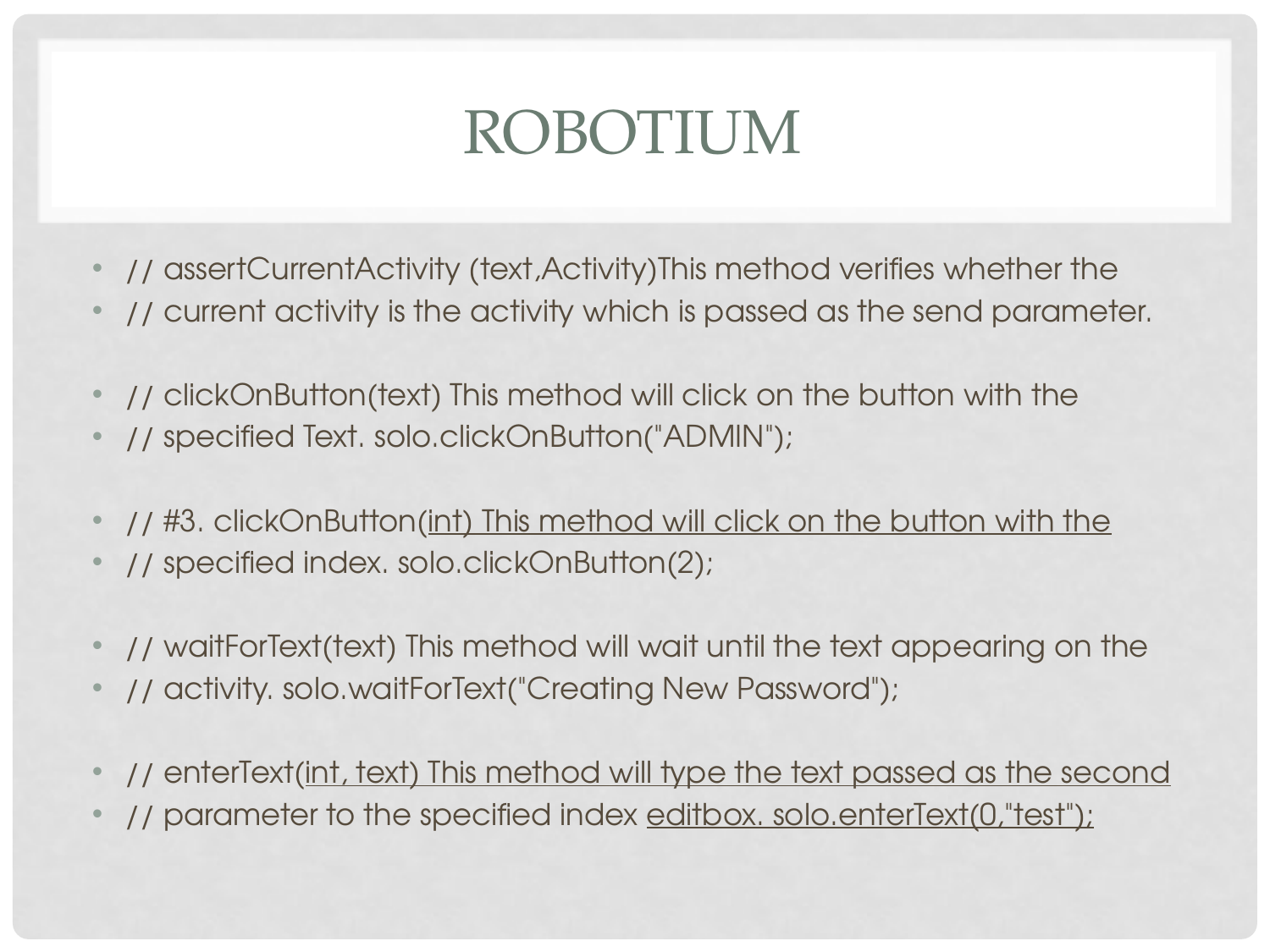

# robotium
// assertCurrentActivity (text,Activity)This method verifies whether the
// current activity is the activity which is passed as the send parameter.

// clickOnButton(text) This method will click on the button with the
// specified Text. solo.clickOnButton("ADMIN");

// #3. clickOnButton(int) This method will click on the button with the
// specified index. solo.clickOnButton(2);

// waitForText(text) This method will wait until the text appearing on the
// activity. solo.waitForText("Creating New Password");

// enterText(int, text) This method will type the text passed as the second
// parameter to the specified index editbox. solo.enterText(0,"test");